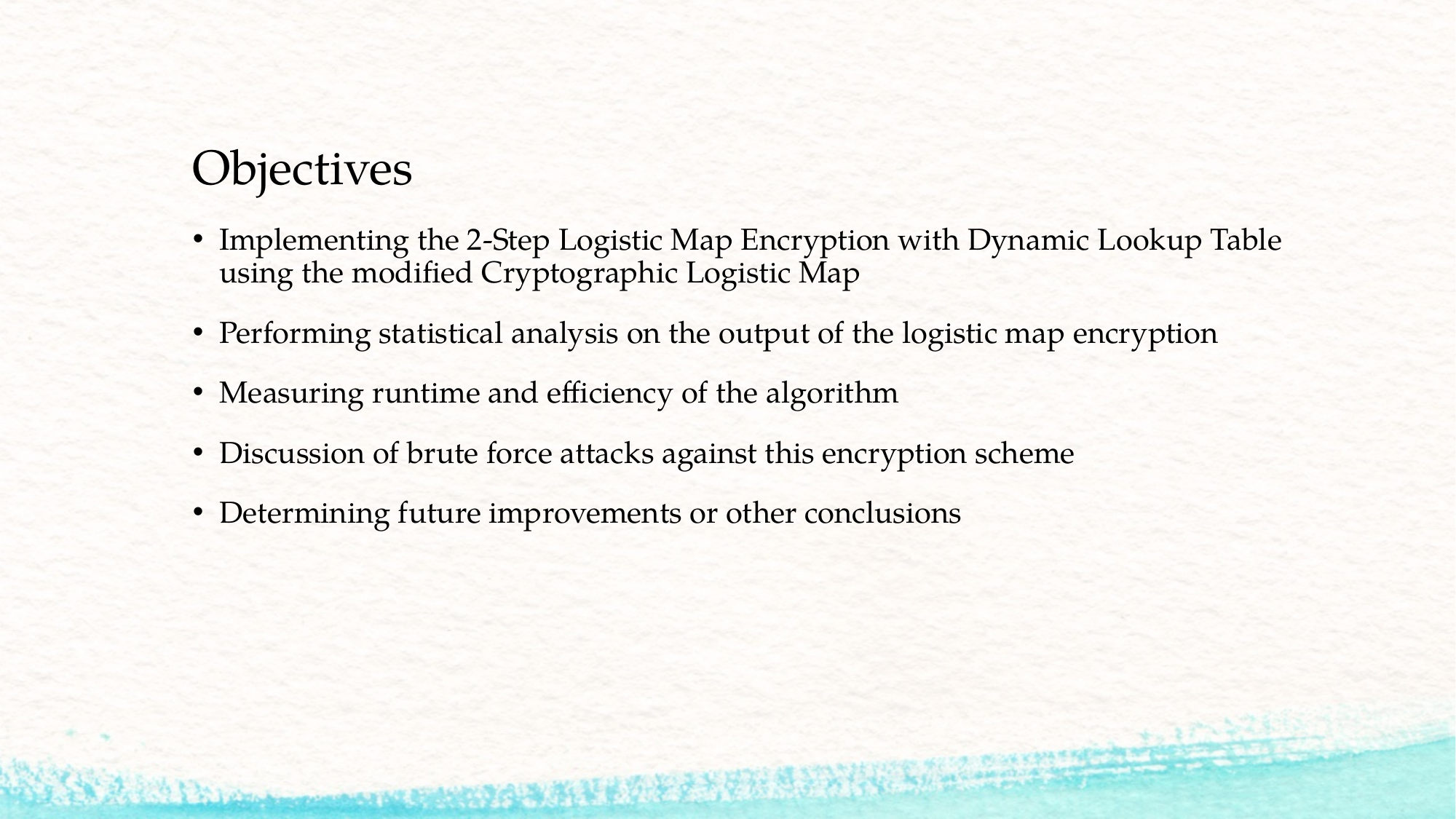

# Objectives
Implementing the 2-Step Logistic Map Encryption with Dynamic Lookup Table using the modified Cryptographic Logistic Map
Performing statistical analysis on the output of the logistic map encryption
Measuring runtime and efficiency of the algorithm
Discussion of brute force attacks against this encryption scheme
Determining future improvements or other conclusions